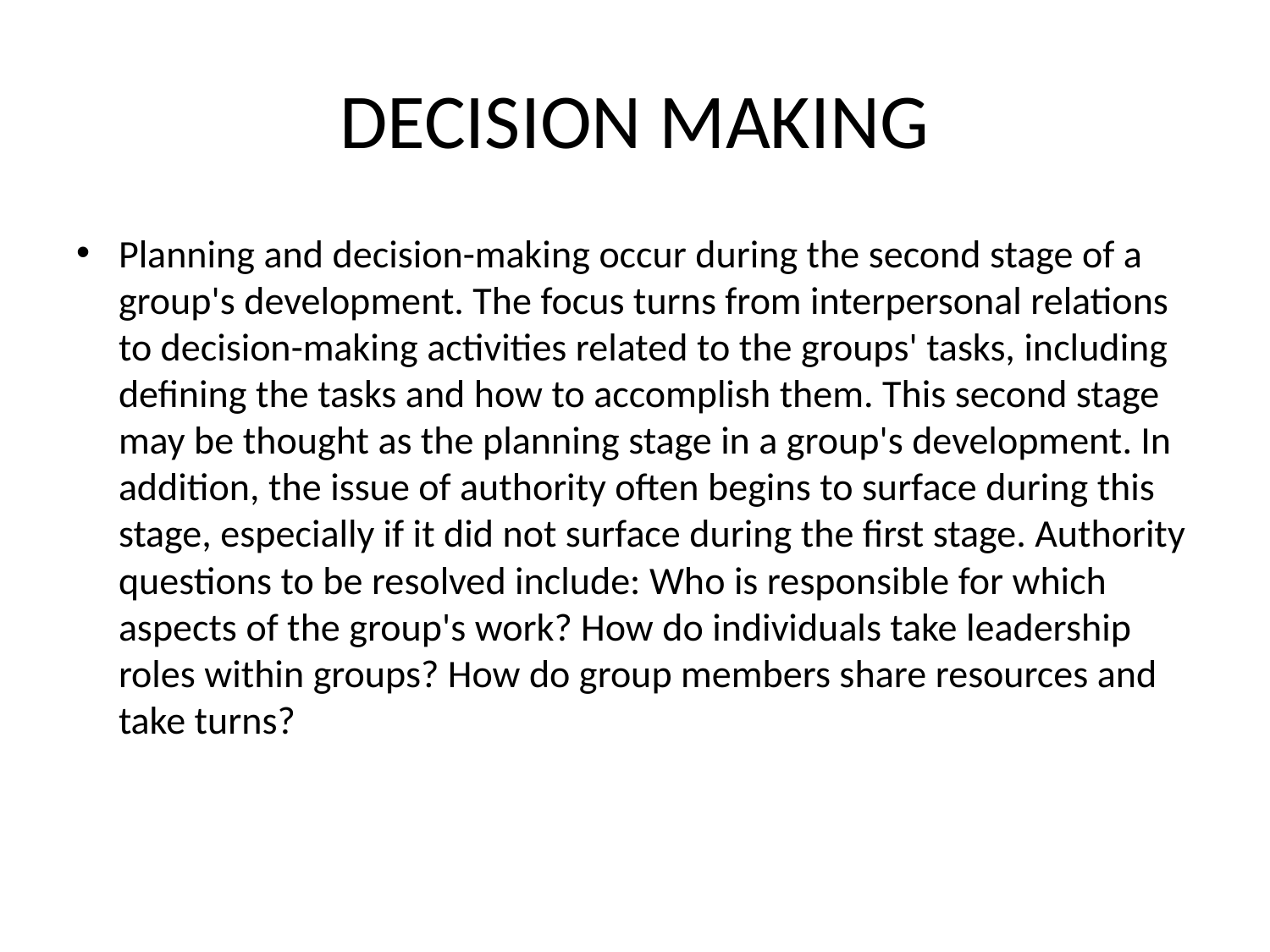

# DECISION MAKING
Planning and decision-making occur during the second stage of a group's development. The focus turns from interpersonal relations to decision-making activities related to the groups' tasks, including defining the tasks and how to accomplish them. This second stage may be thought as the planning stage in a group's development. In addition, the issue of authority often begins to surface during this stage, especially if it did not surface during the first stage. Authority questions to be resolved include: Who is responsible for which aspects of the group's work? How do individuals take leadership roles within groups? How do group members share resources and take turns?